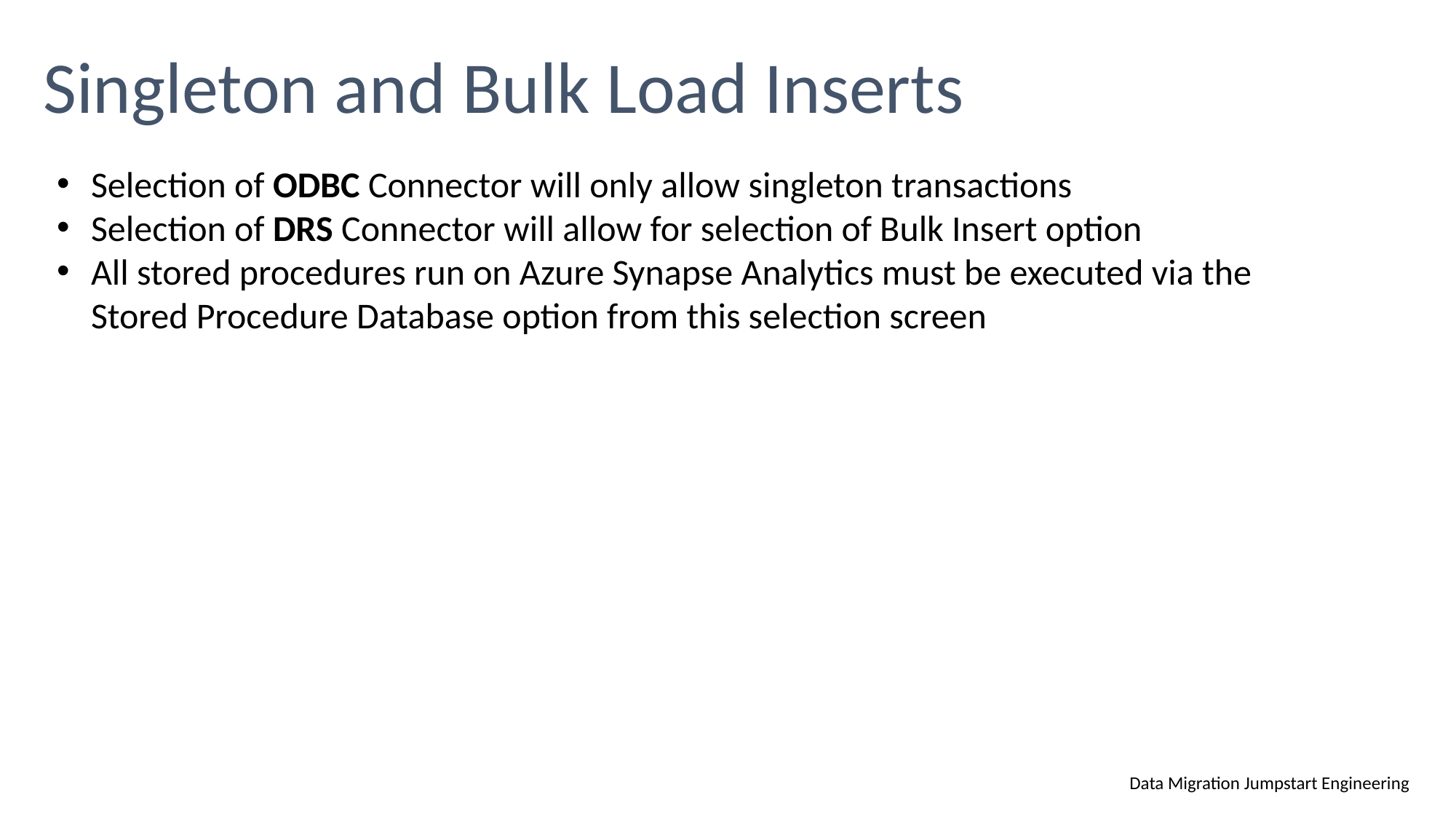

# Singleton and Bulk Load Inserts
Selection of ODBC Connector will only allow singleton transactions
Selection of DRS Connector will allow for selection of Bulk Insert option
All stored procedures run on Azure Synapse Analytics must be executed via the Stored Procedure Database option from this selection screen